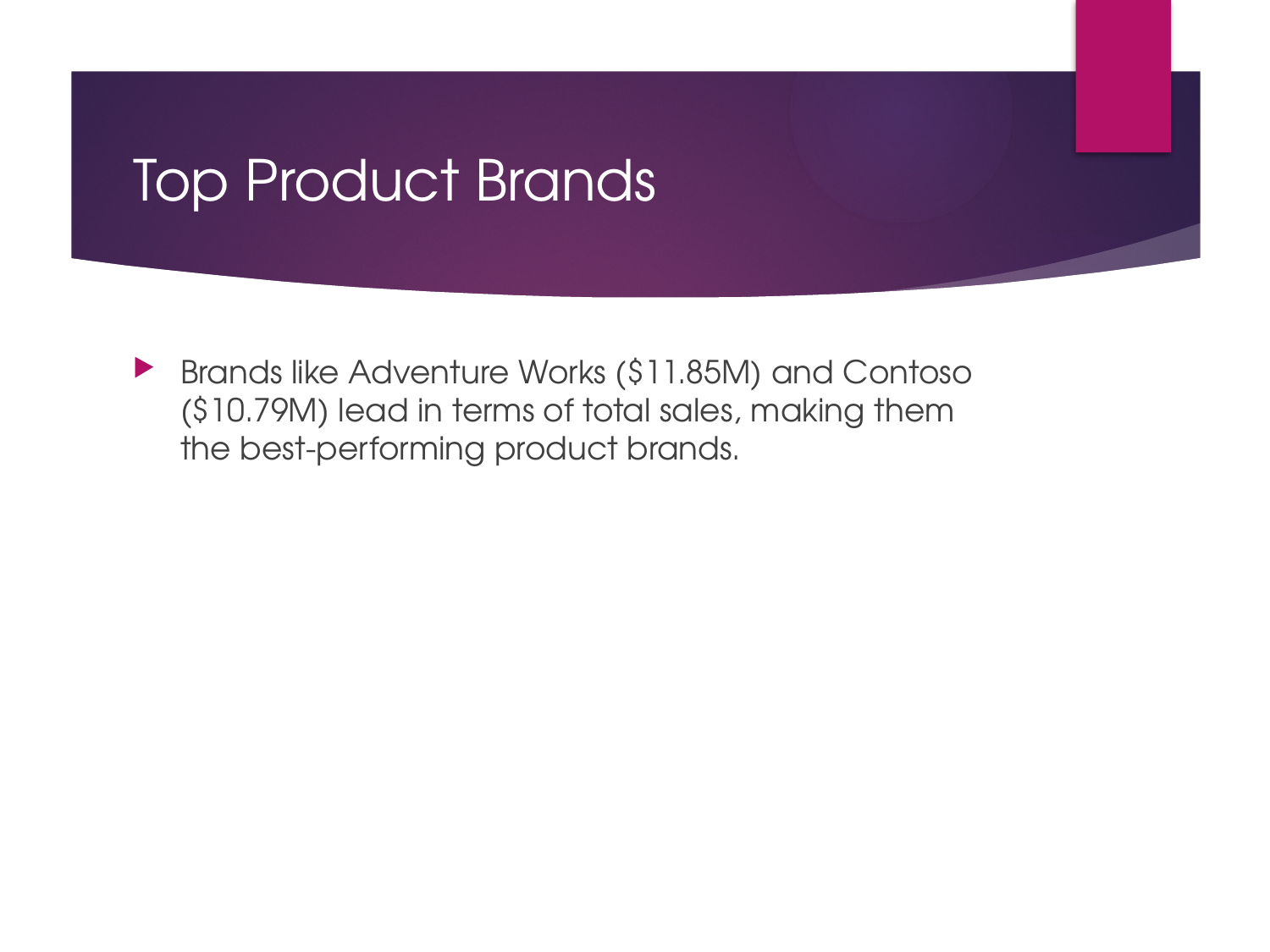

# Top Product Brands
Brands like Adventure Works ($11.85M) and Contoso ($10.79M) lead in terms of total sales, making them the best-performing product brands.